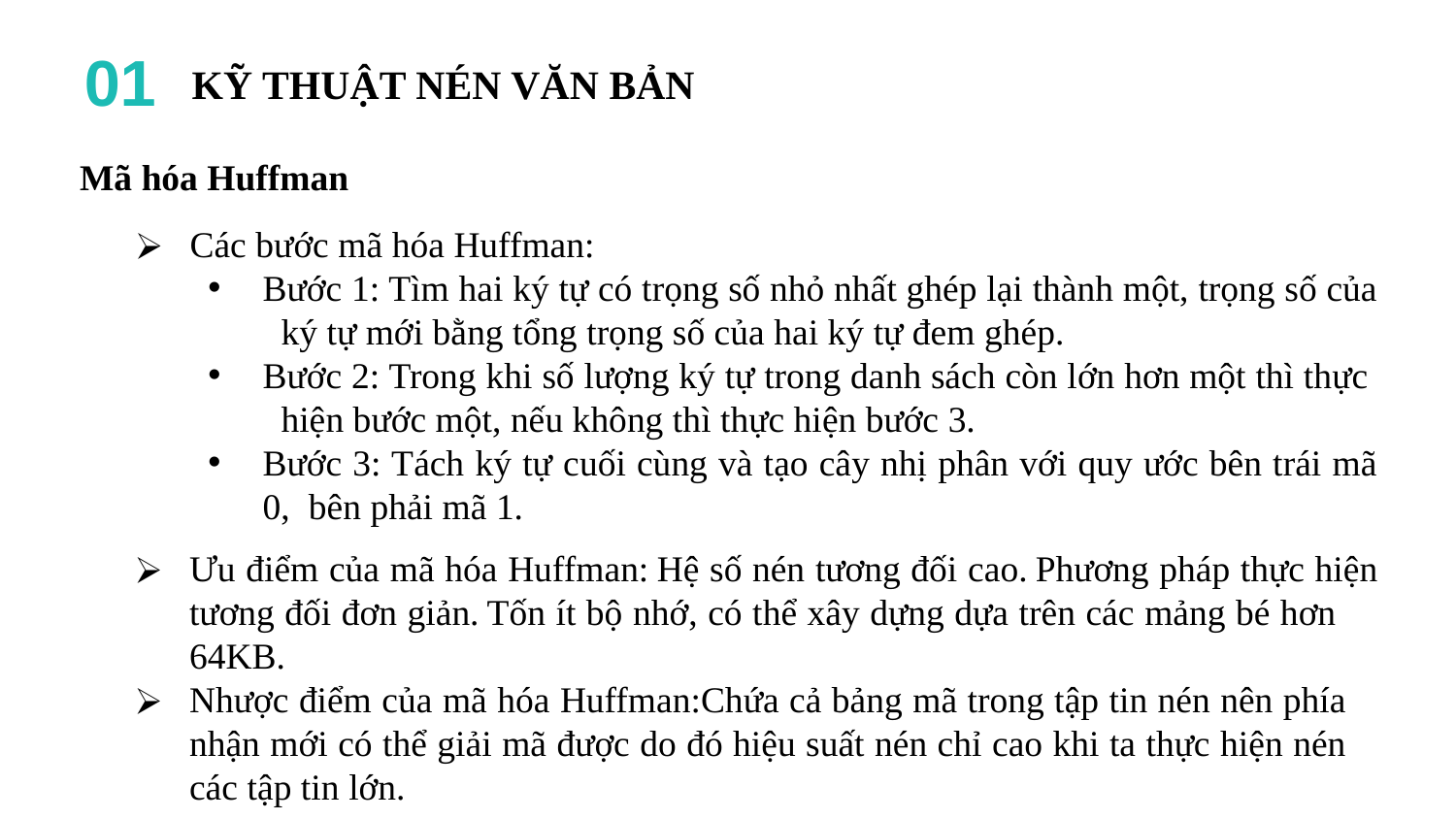

KỸ THUẬT NÉN VĂN BẢN
01
Mã hóa Huffman
Các bước mã hóa Huffman:
Bước 1: Tìm hai ký tự có trọng số nhỏ nhất ghép lại thành một, trọng số của   ký tự mới bằng tổng trọng số của hai ký tự đem ghép.
Bước 2: Trong khi số lượng ký tự trong danh sách còn lớn hơn một thì thực    hiện bước một, nếu không thì thực hiện bước 3.
Bước 3: Tách ký tự cuối cùng và tạo cây nhị phân với quy ước bên trái mã 0,  bên phải mã 1.
Ưu điểm của mã hóa Huffman: Hệ số nén tương đối cao. Phương pháp thực hiện tương đối đơn giản. Tốn ít bộ nhớ, có thể xây dựng dựa trên các mảng bé hơn     64KB.
Nhược điểm của mã hóa Huffman:Chứa cả bảng mã trong tập tin nén nên phía    nhận mới có thể giải mã được do đó hiệu suất nén chỉ cao khi ta thực hiện nén    các tập tin lớn.